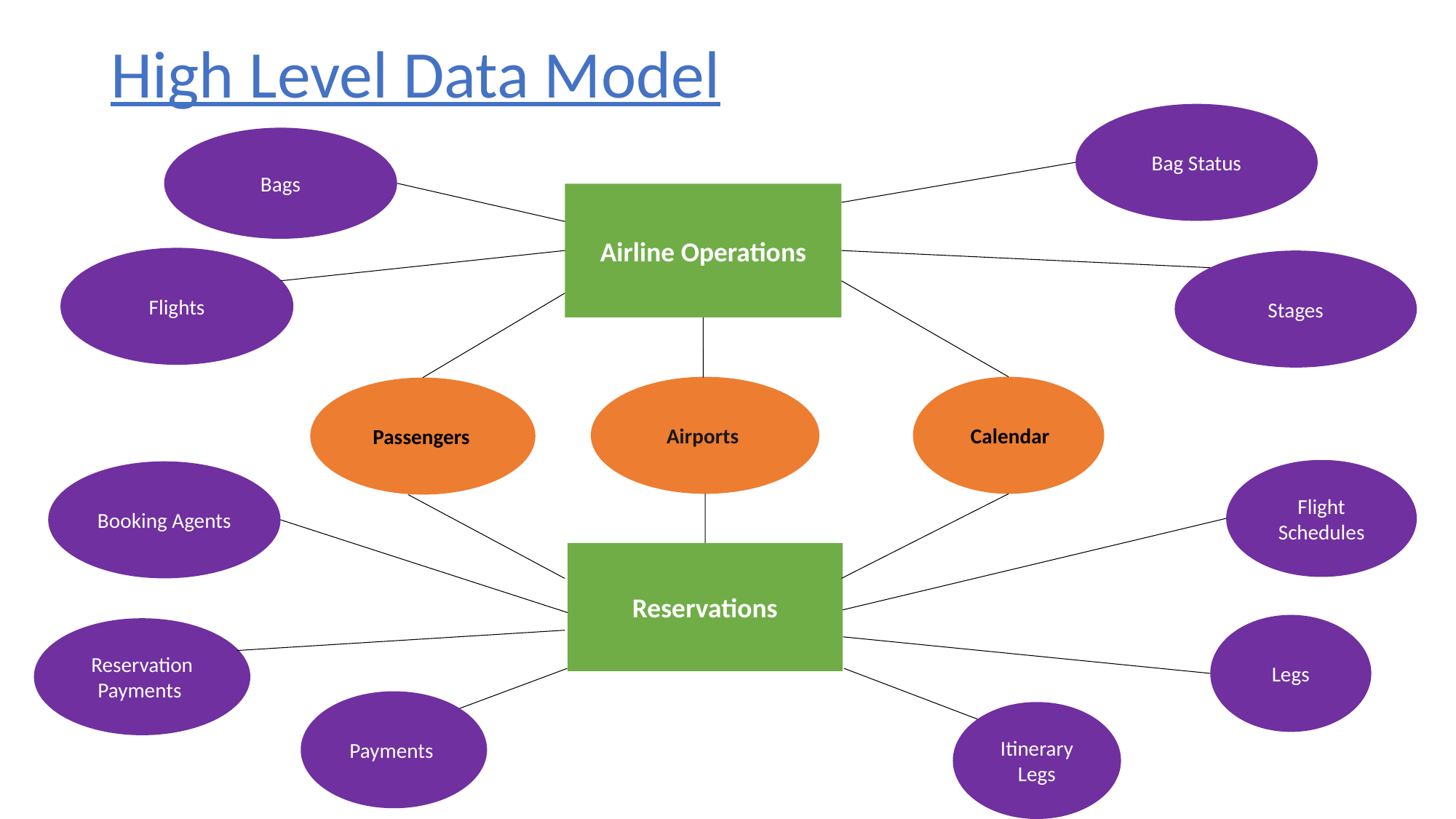

# High Level Data Model
Bag Status
Bags

Airline Operations

Flights
Stages
Airports
    Calendar
    Passengers
Flight
Schedules
Booking Agents

Reservations

Legs
Reservation
Payments
Payments
Itinerary
Legs